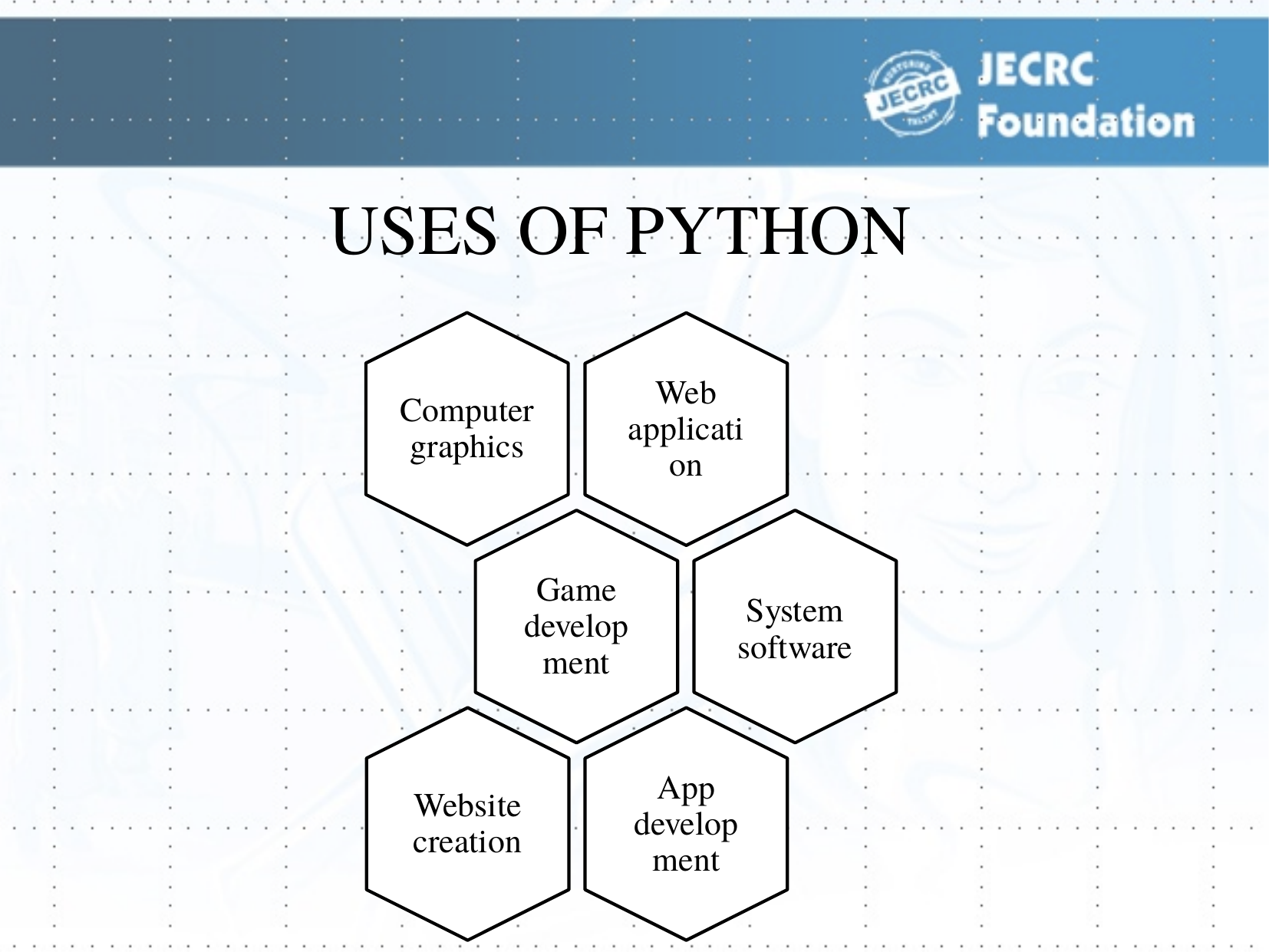

# USES OF PYTHON
Web application

Computer graphics
Game development

System software
App development

Website creation